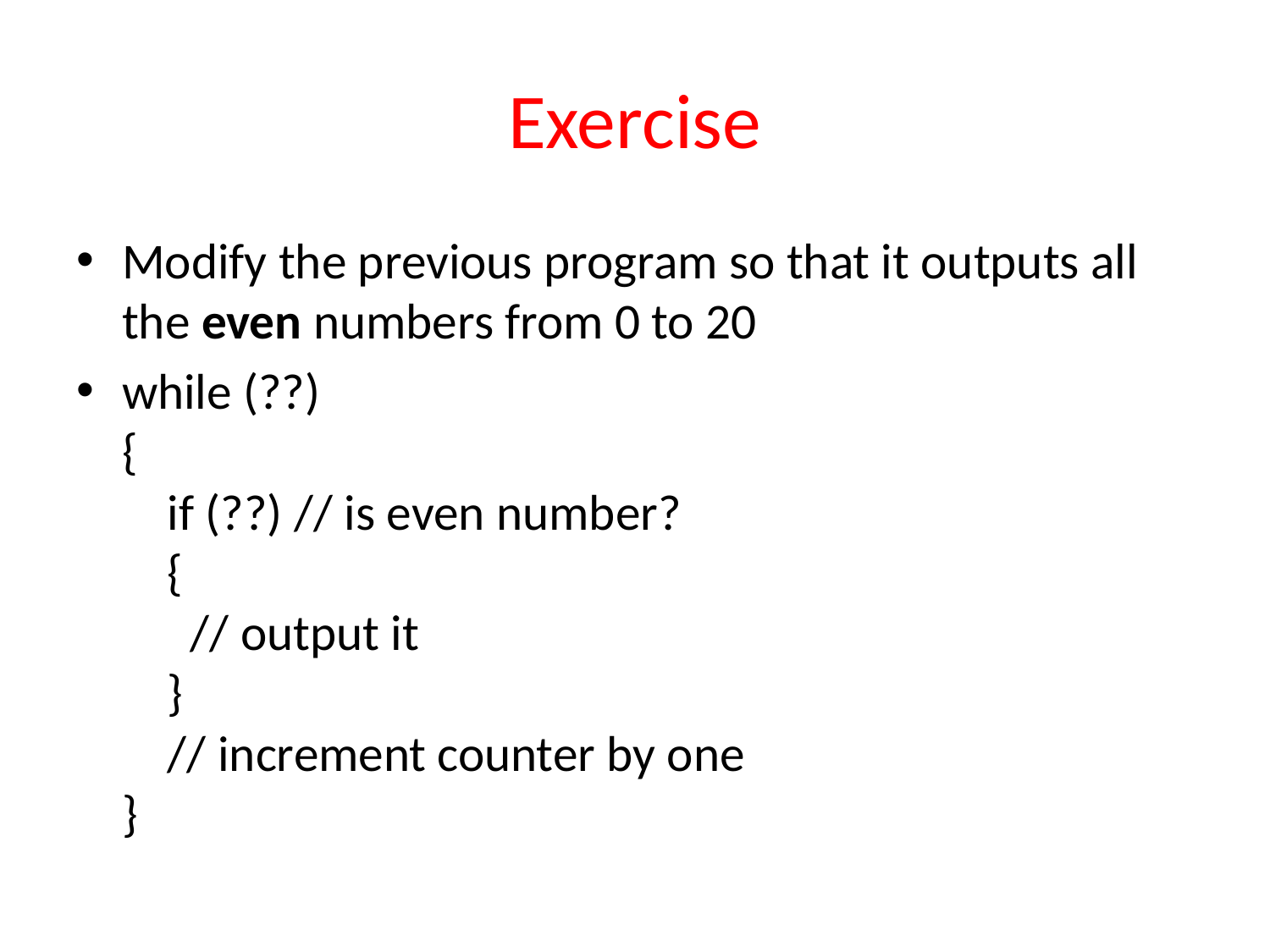

# Exercise
Modify the previous program so that it outputs all the even numbers from 0 to 20
while (??)
{
    if (??) // is even number?
    {
      // output it
    }
    // increment counter by one
}